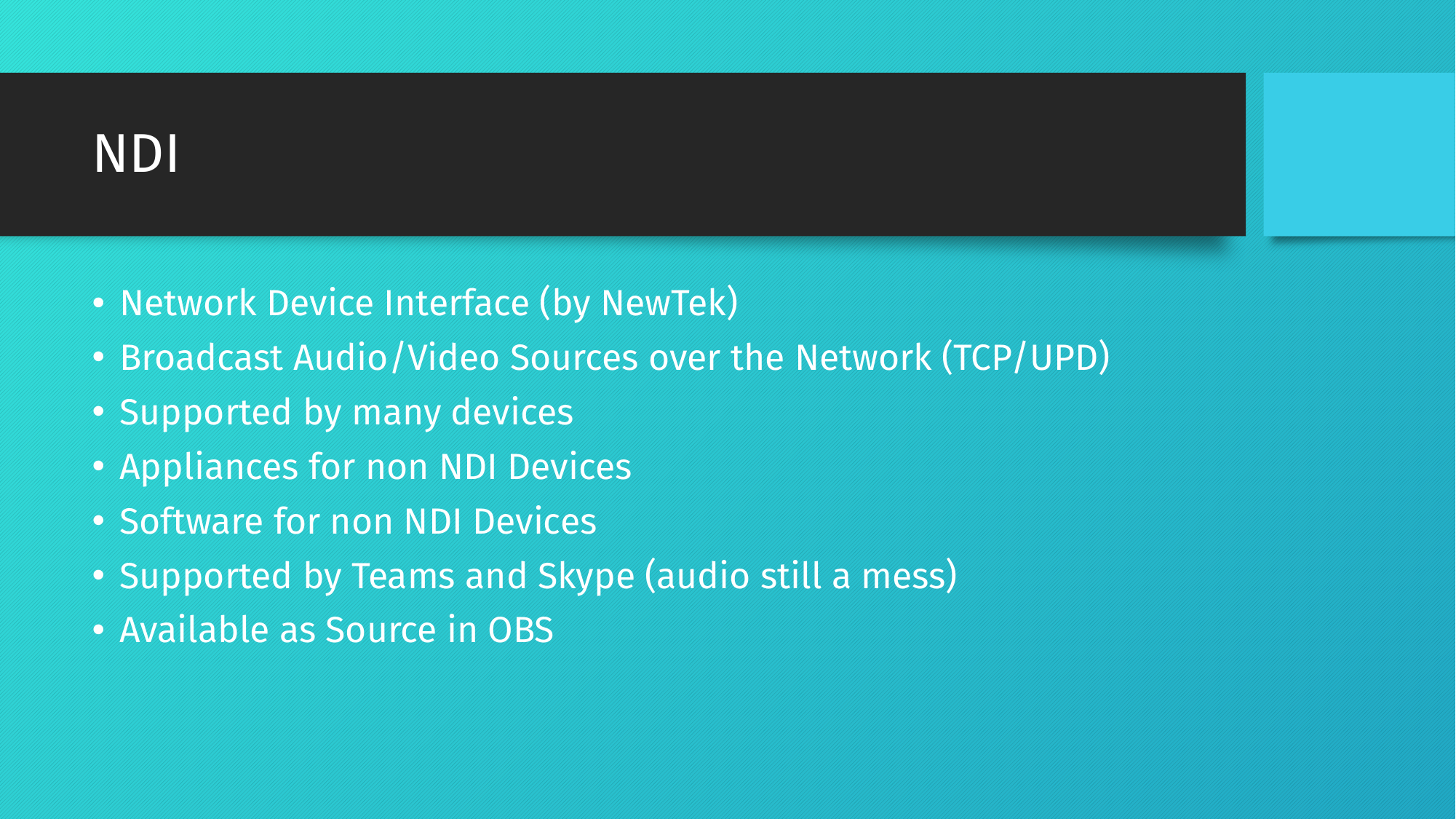

# NDI
Network Device Interface (by NewTek)
Broadcast Audio/Video Sources over the Network (TCP/UPD)
Supported by many devices
Appliances for non NDI Devices
Software for non NDI Devices
Supported by Teams and Skype (audio still a mess)
Available as Source in OBS